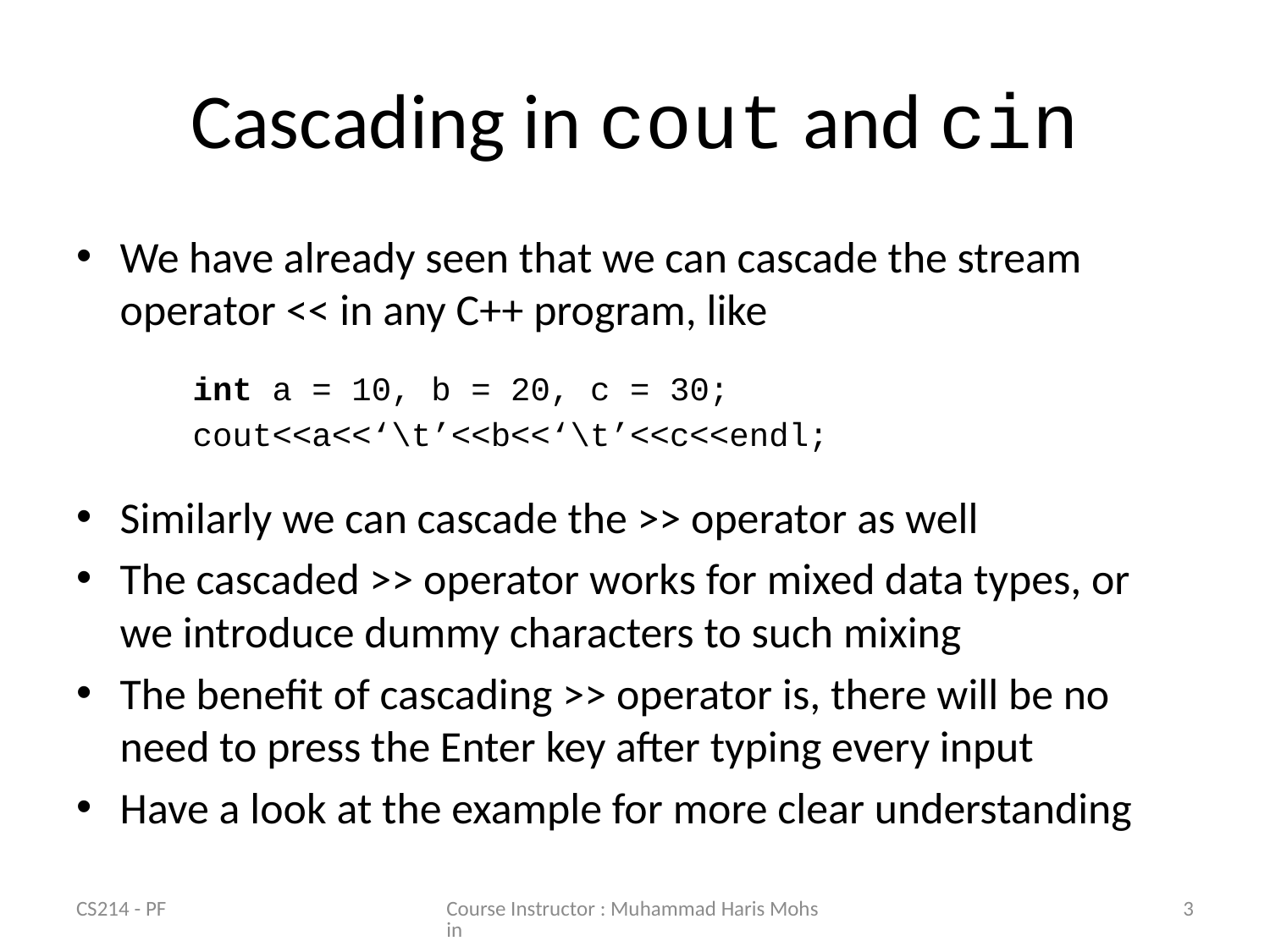

# Cascading in cout and cin
We have already seen that we can cascade the stream operator << in any C++ program, like

int a = 10, b = 20, c = 30;
cout<<a<<‘\t’<<b<<‘\t’<<c<<endl;

Similarly we can cascade the >> operator as well
The cascaded >> operator works for mixed data types, or we introduce dummy characters to such mixing
The benefit of cascading >> operator is, there will be no need to press the Enter key after typing every input
Have a look at the example for more clear understanding
CS214 - PF
Course Instructor : Muhammad Haris Mohsin
3